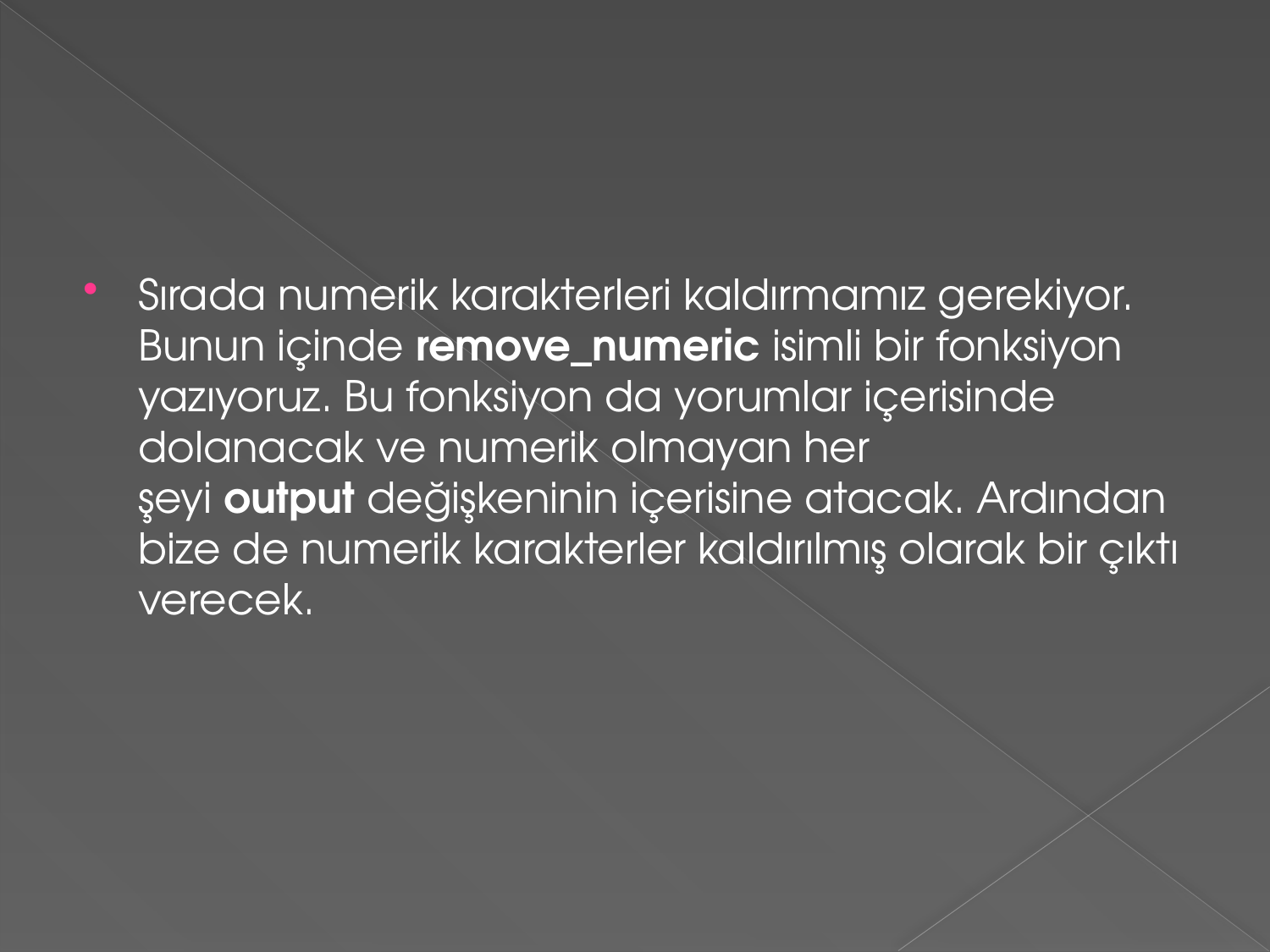

#
Sırada numerik karakterleri kaldırmamız gerekiyor. Bunun içinde remove_numeric isimli bir fonksiyon yazıyoruz. Bu fonksiyon da yorumlar içerisinde dolanacak ve numerik olmayan her şeyi output değişkeninin içerisine atacak. Ardından bize de numerik karakterler kaldırılmış olarak bir çıktı verecek.